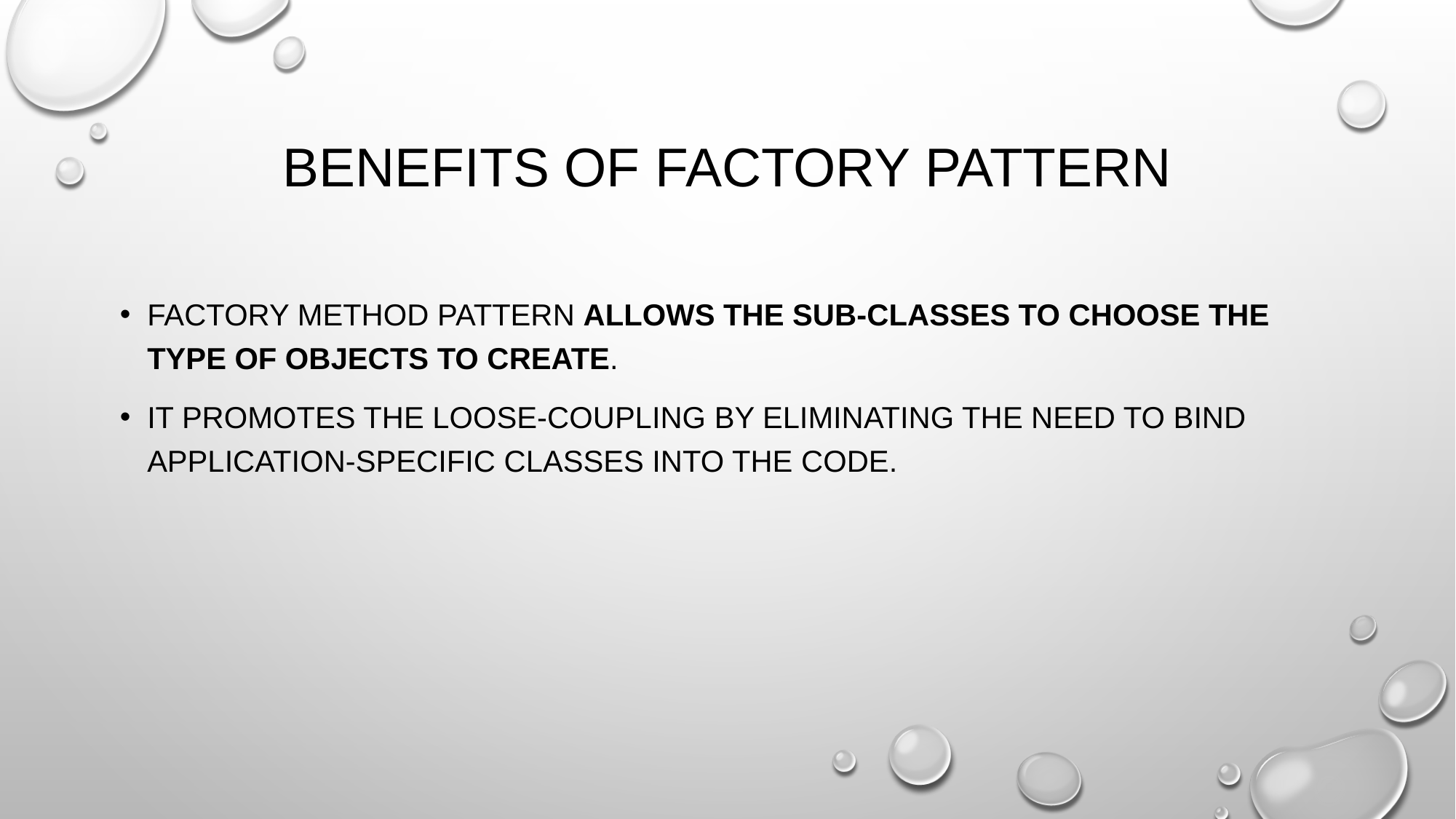

# BENEFITS OF FACTORY PATTERN
FACTORY METHOD PATTERN ALLOWS THE SUB-CLASSES TO CHOOSE THE TYPE OF OBJECTS TO CREATE.
IT PROMOTES THE LOOSE-COUPLING BY ELIMINATING THE NEED TO BIND APPLICATION-SPECIFIC CLASSES INTO THE CODE.